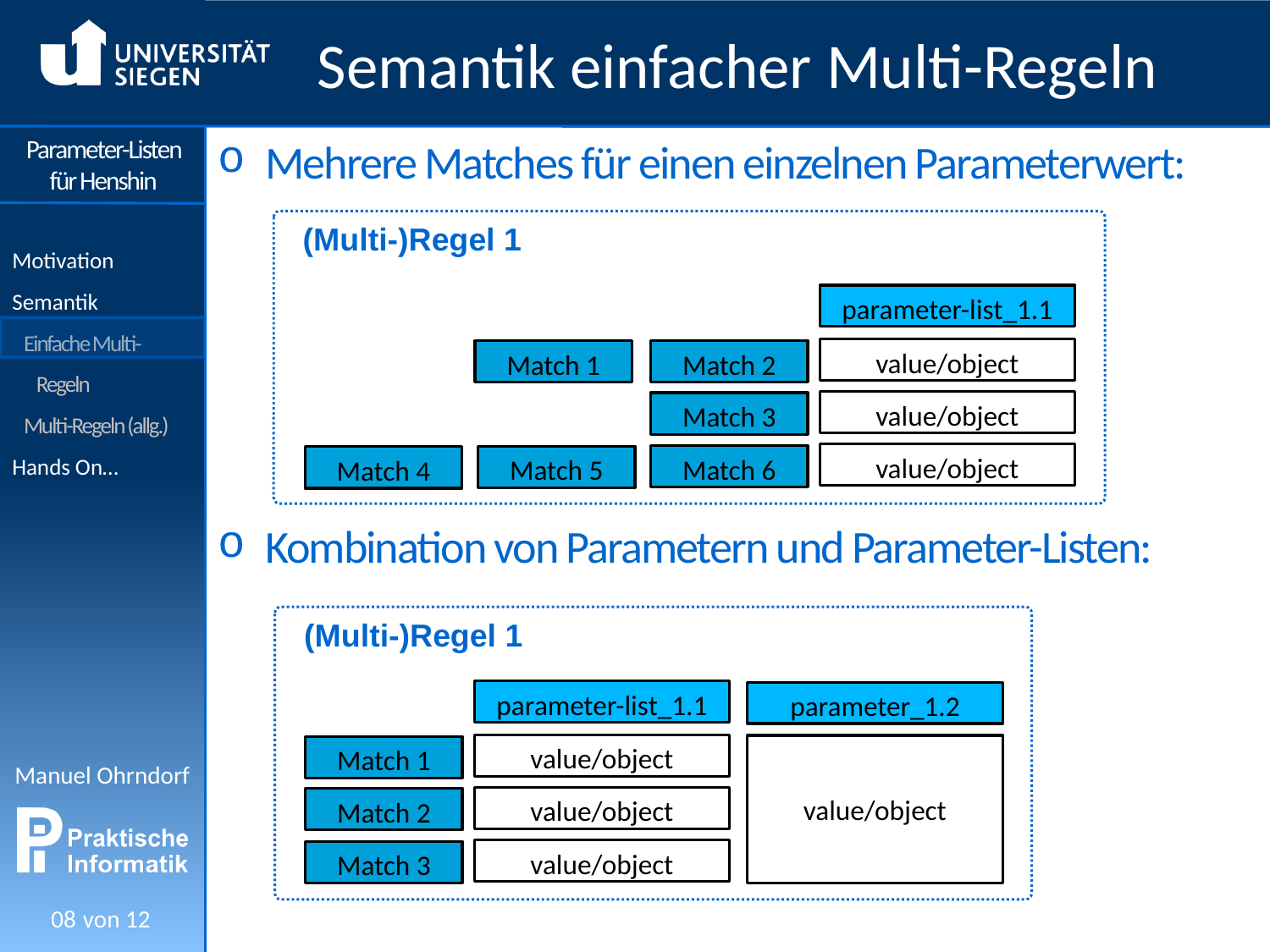

# Semantik einfacher Multi-Regeln
Mehrere Matches für einen einzelnen Parameterwert:

Kombination von Parametern und Parameter-Listen:

(Multi-)Regel 1
parameter-list_1.1

value/object

Match 1
Match 2
value/object

Match 3
value/object

Match 6
Match 5
Match 4

(Multi-)Regel 1
parameter-list_1.1
parameter_1.2
value/object

value/object
Match 1
value/object

Match 2
value/object

Match 3
08